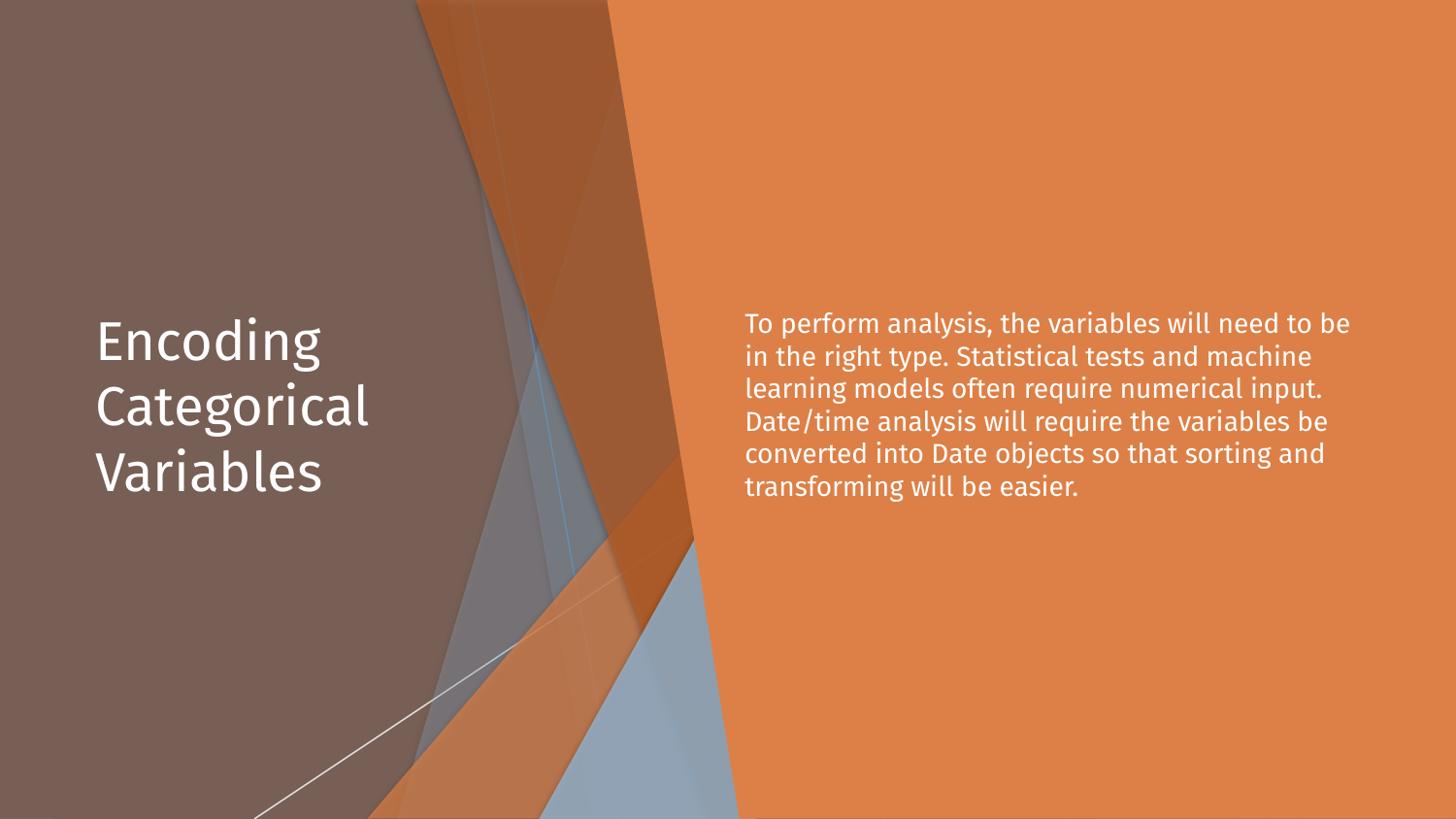

# Encoding Categorical Variables
To perform analysis, the variables will need to be in the right type. Statistical tests and machine learning models often require numerical input. Date/time analysis will require the variables be converted into Date objects so that sorting and transforming will be easier.